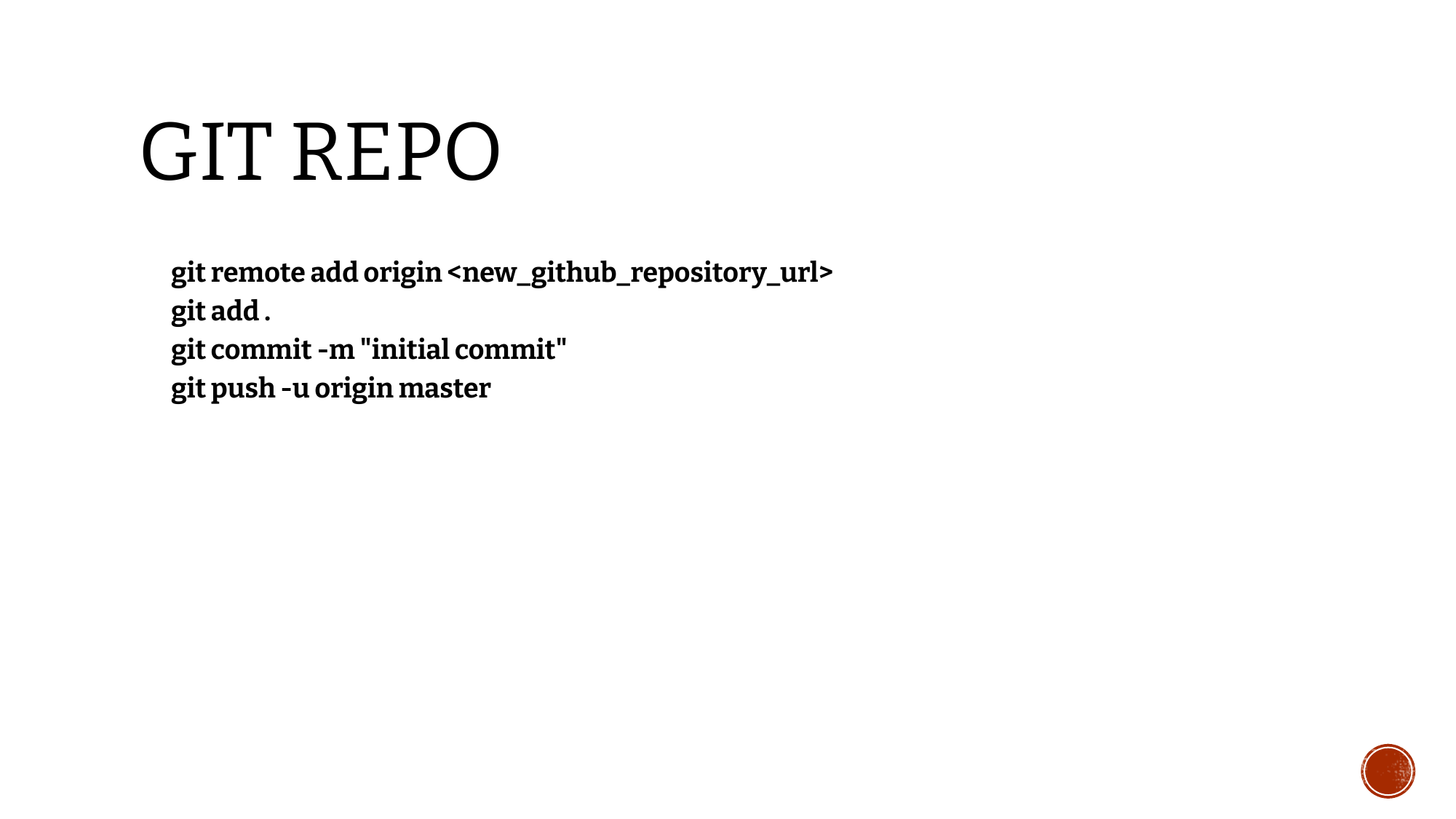

# Git Repo
git remote add origin <new_github_repository_url>
git add .
git commit -m "initial commit"
git push -u origin master